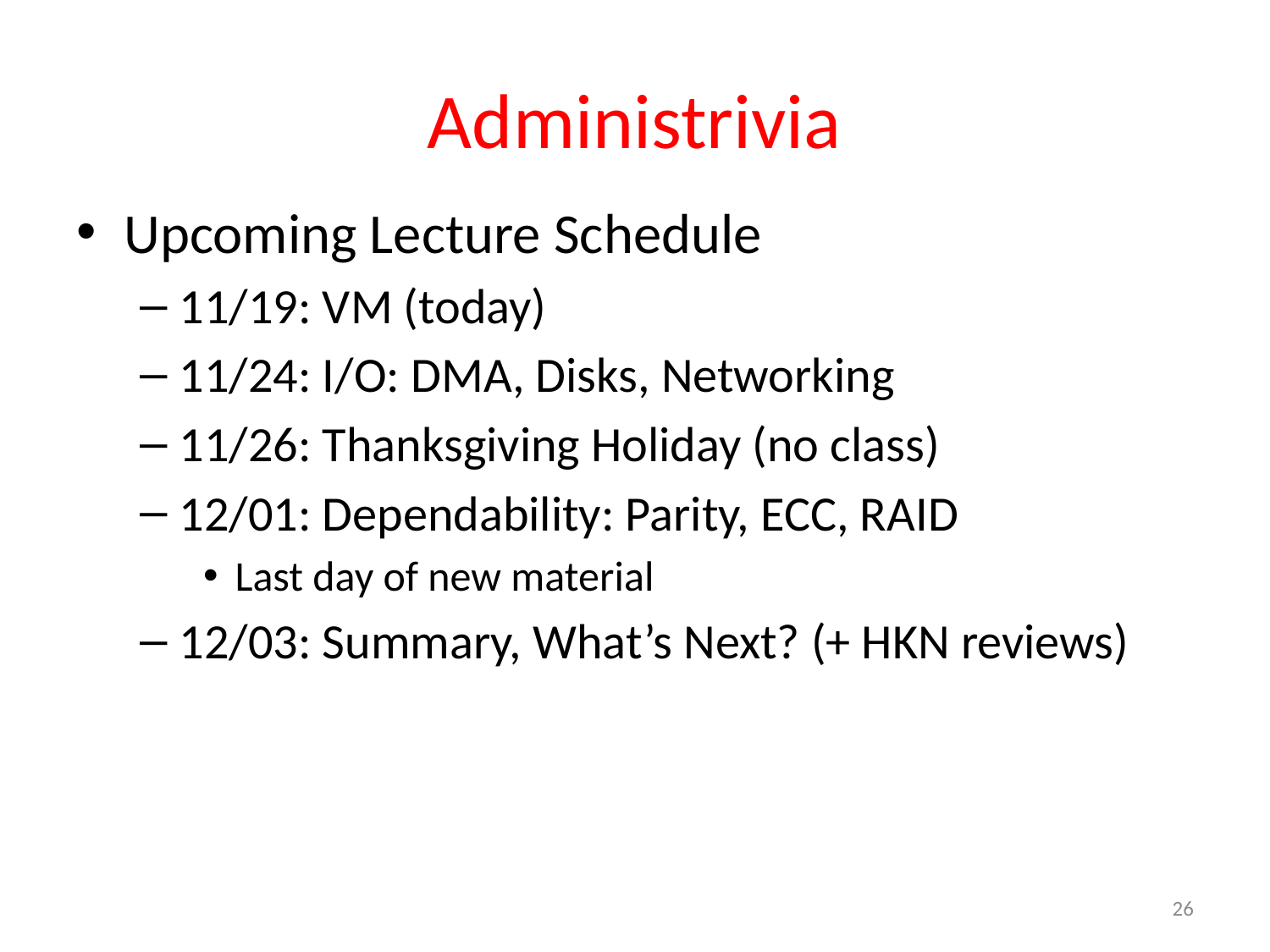

# Administrivia
Upcoming Lecture Schedule
11/19: VM (today)
11/24: I/O: DMA, Disks, Networking
11/26: Thanksgiving Holiday (no class)
12/01: Dependability: Parity, ECC, RAID
Last day of new material
12/03: Summary, What’s Next? (+ HKN reviews)
26